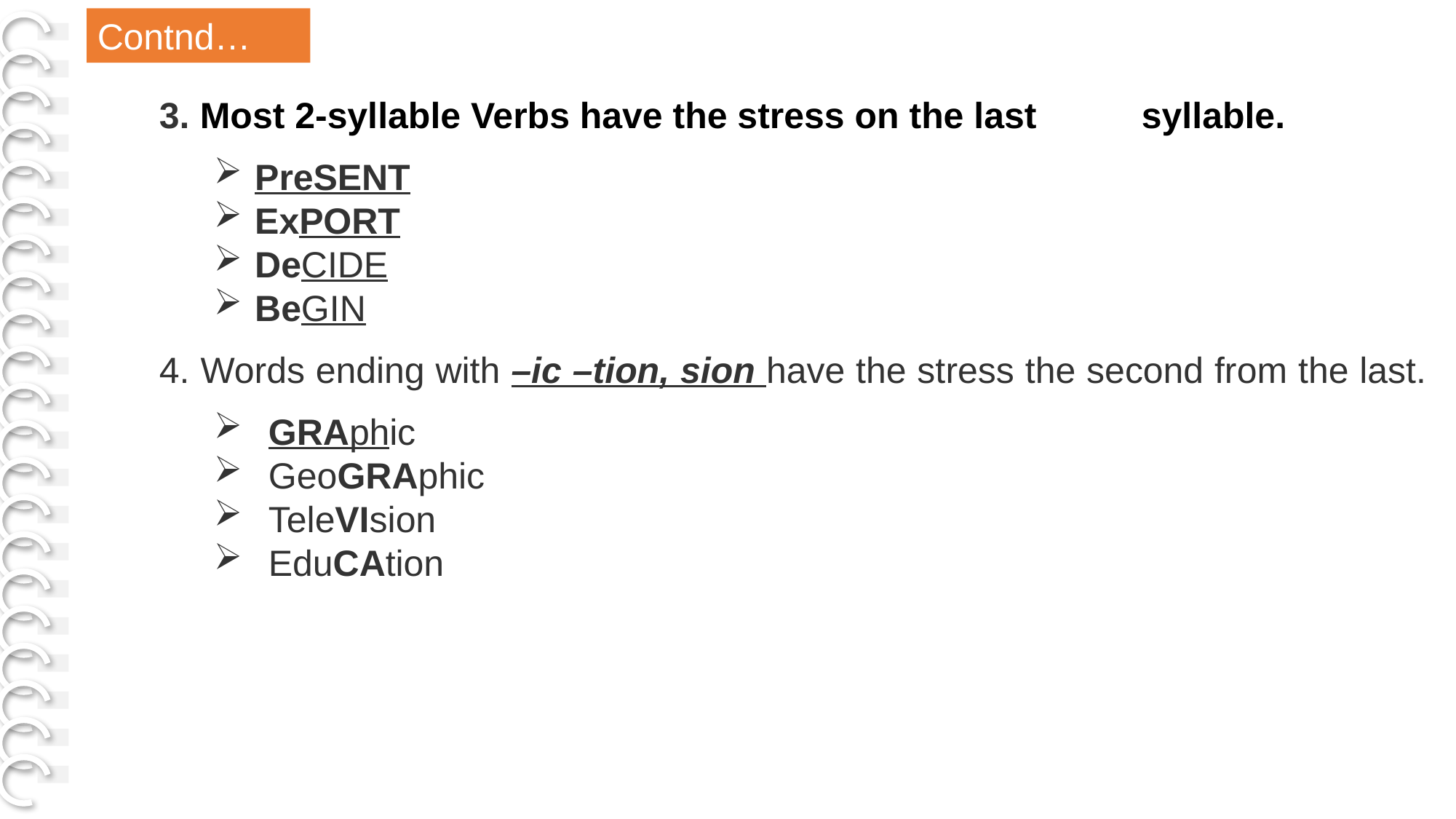

Contnd…
[Page. 42]

3. Most 2-syllable Verbs have the stress on the last	syllable.
PreSENT
ExPORT
DeCIDE
BeGIN
4. Words ending with –ic –tion, sion have the stress the second from the last.
GRAphic
GeoGRAphic
TeleVIsion
EduCAtion